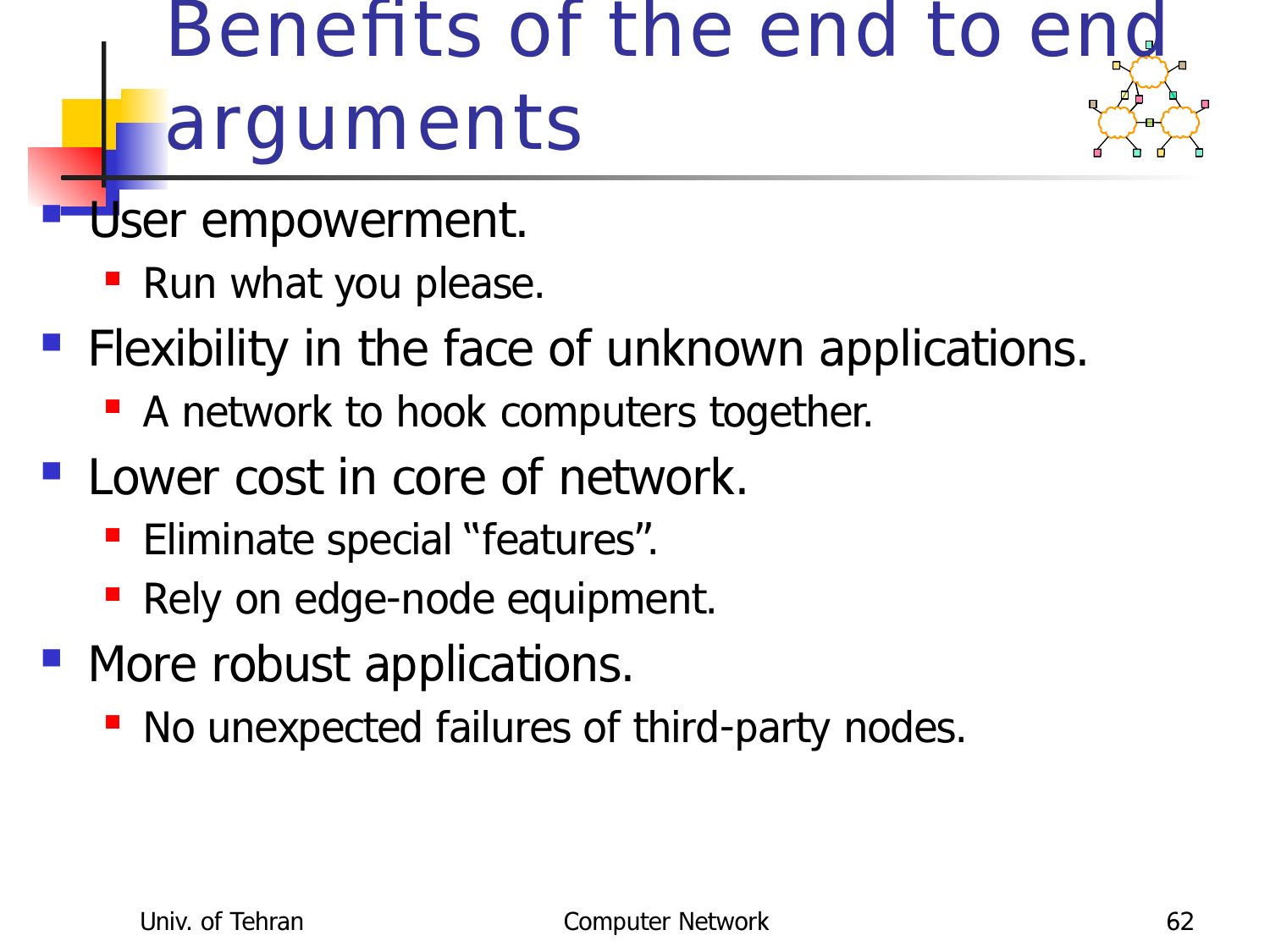

# Benefits of the end to end arguments
User empowerment.
Run what you please.
Flexibility in the face of unknown applications.
A network to hook computers together.
Lower cost in core of network.
Eliminate special “features”.
Rely on edge-node equipment.
More robust applications.
No unexpected failures of third-party nodes.

Univ. of Tehran
Computer Network
62